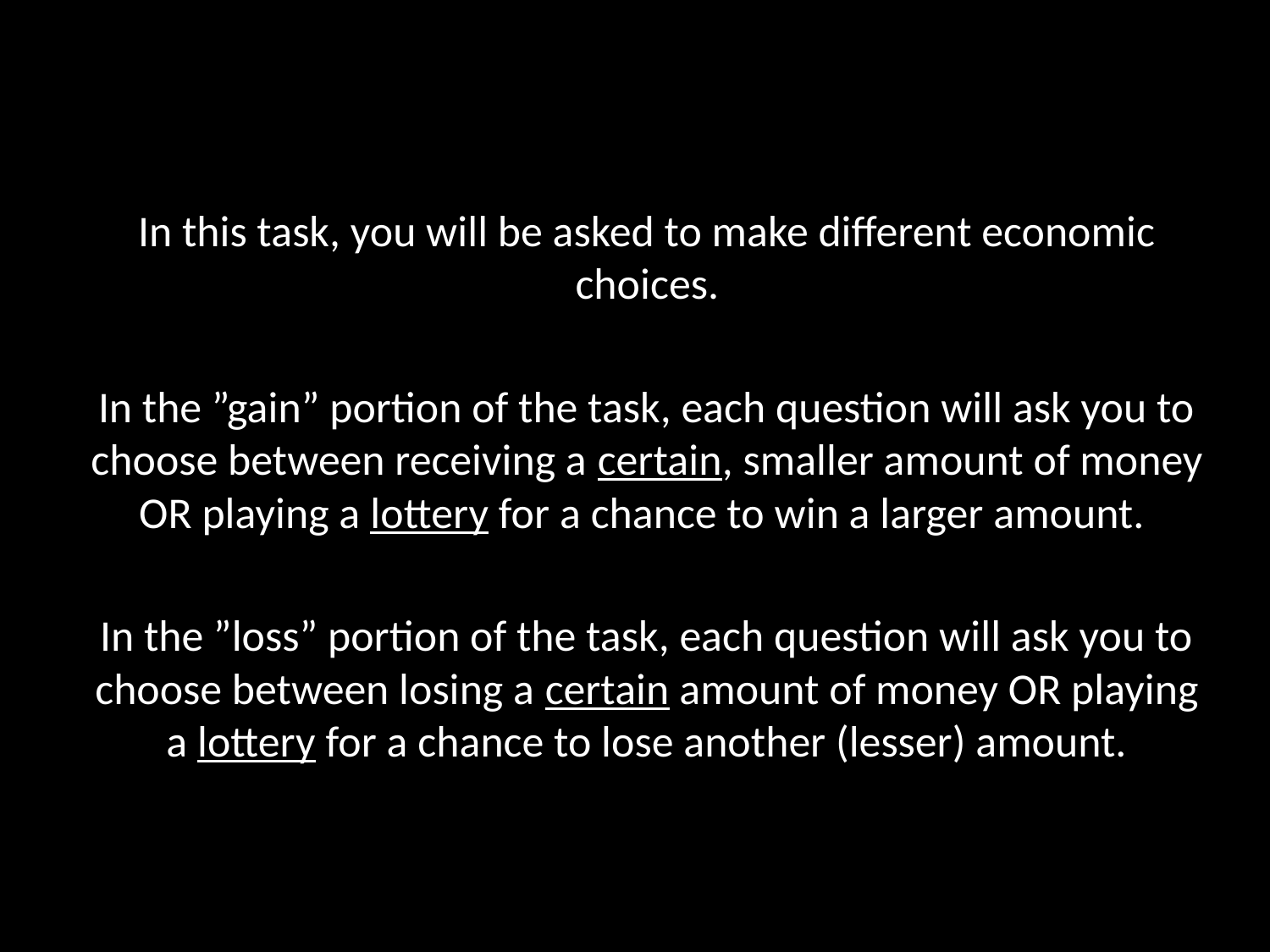

In this task, you will be asked to make different economic choices.

In the ”gain” portion of the task, each question will ask you to choose between receiving a certain, smaller amount of money OR playing a lottery for a chance to win a larger amount.

In the ”loss” portion of the task, each question will ask you to choose between losing a certain amount of money OR playing a lottery for a chance to lose another (lesser) amount.